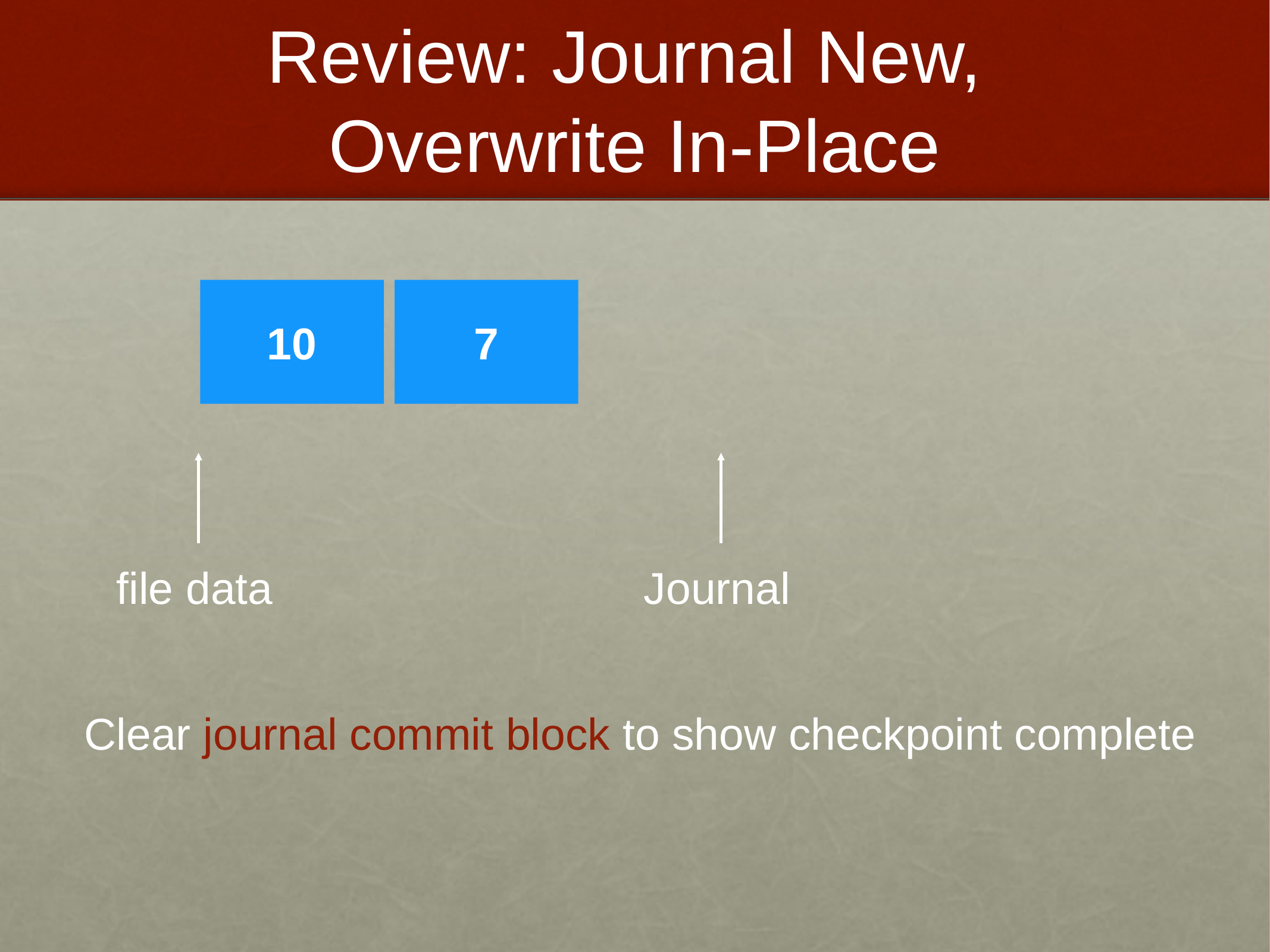

# Review: Journal New, Overwrite In-Place
10
7

Journal
file data
Clear journal commit block to show checkpoint complete